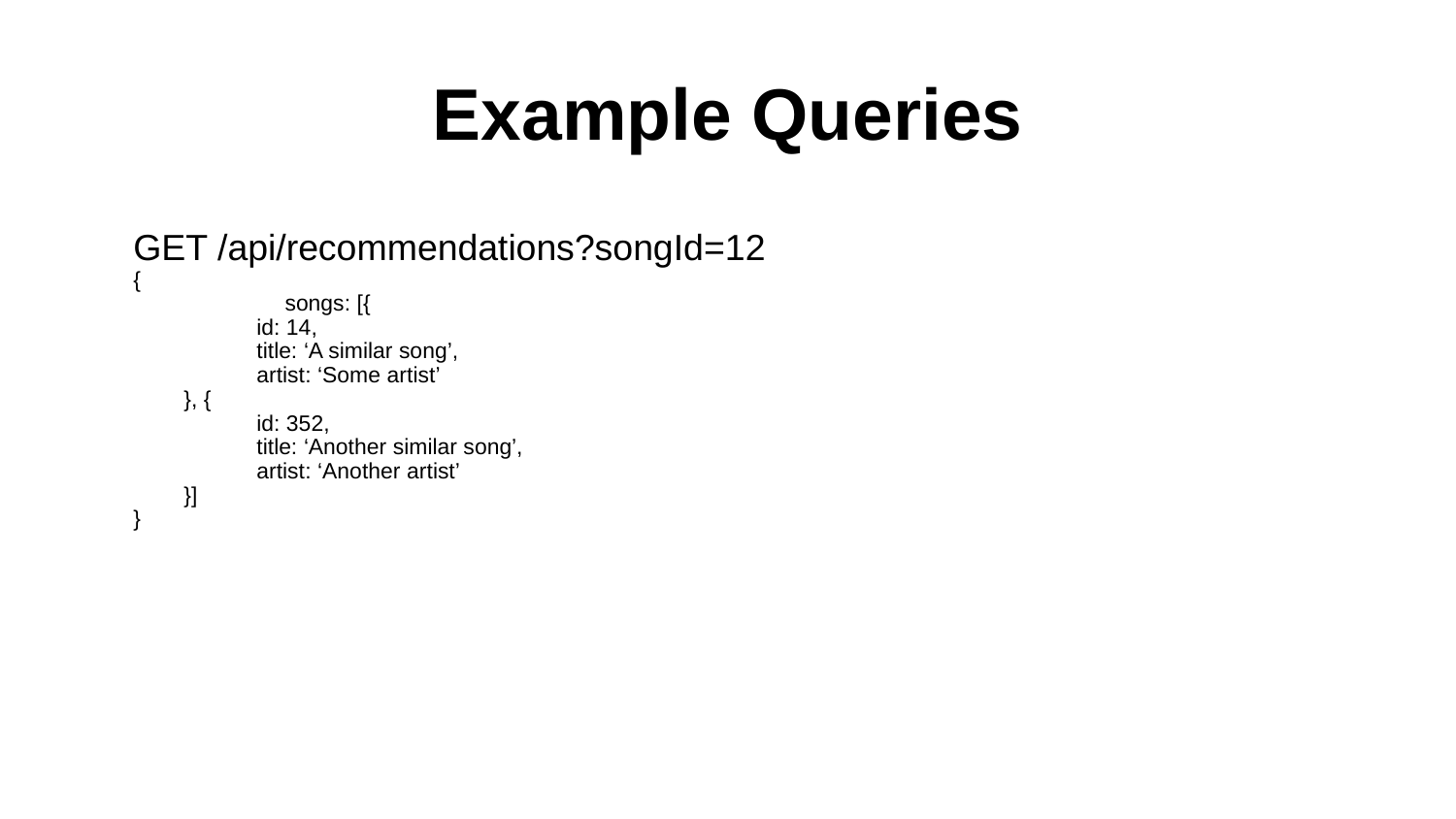

# Example Queries

GET /api/recommendations?songId=12
{
		songs: [{
	id: 14,
	title: ‘A similar song’,
	artist: ‘Some artist’
}, {
	id: 352,
	title: ‘Another similar song’,
	artist: ‘Another artist’
}]
}